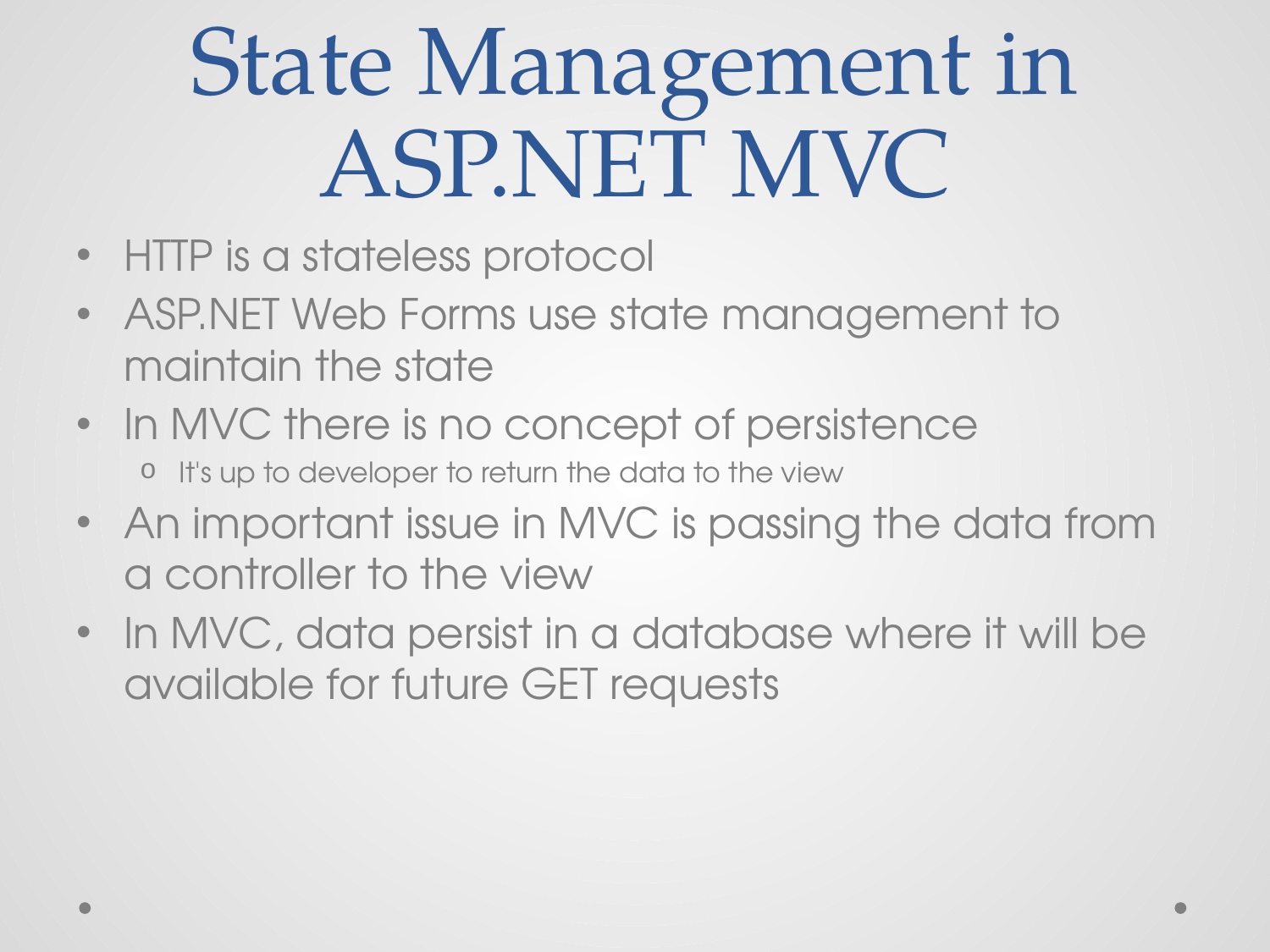

# State Management in ASP.NET MVC
HTTP is a stateless protocol
ASP.NET Web Forms use state management to maintain the state
In MVC there is no concept of persistence
It's up to developer to return the data to the view
An important issue in MVC is passing the data from a controller to the view
In MVC, data persist in a database where it will be available for future GET requests